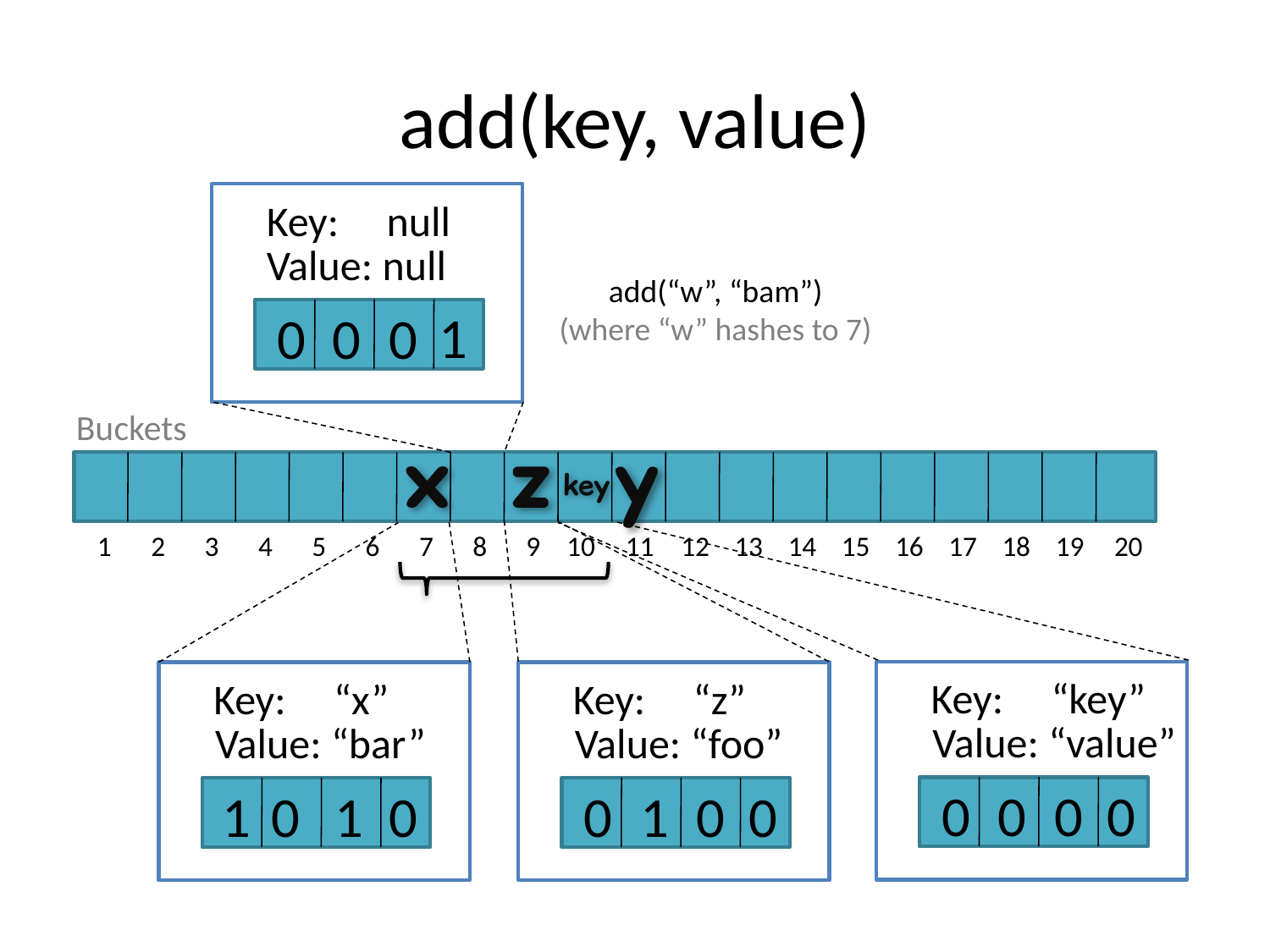

# add(key, value)

Key:     null
Value: null
add(“w”, “bam”)
(where “w” hashes to 7)

1
0
0
0
Buckets
x
z
y

1
2
3
4
5
6
7
8
9
10
11
12
13
14
15
16
17
18
19
20
key

Key:     “key”
Key:     “x”
Key:     “z”
Value: “value”
Value: “bar”
Value: “foo”

0
0
0
0

0
1
0
1

0
0
1
0